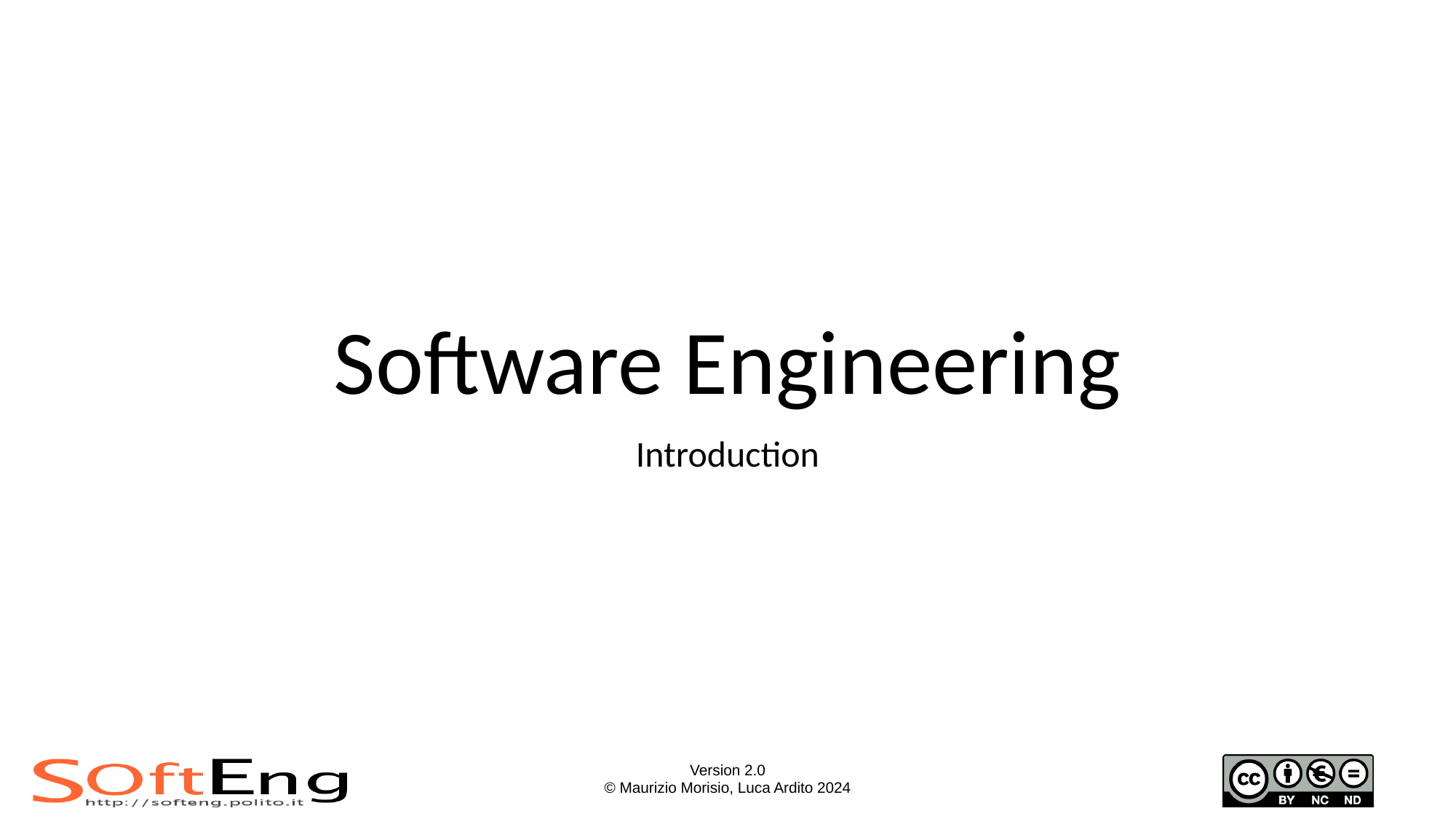

# Software Engineering
Introduction
Version 2.0
© Maurizio Morisio, Luca Ardito 2024